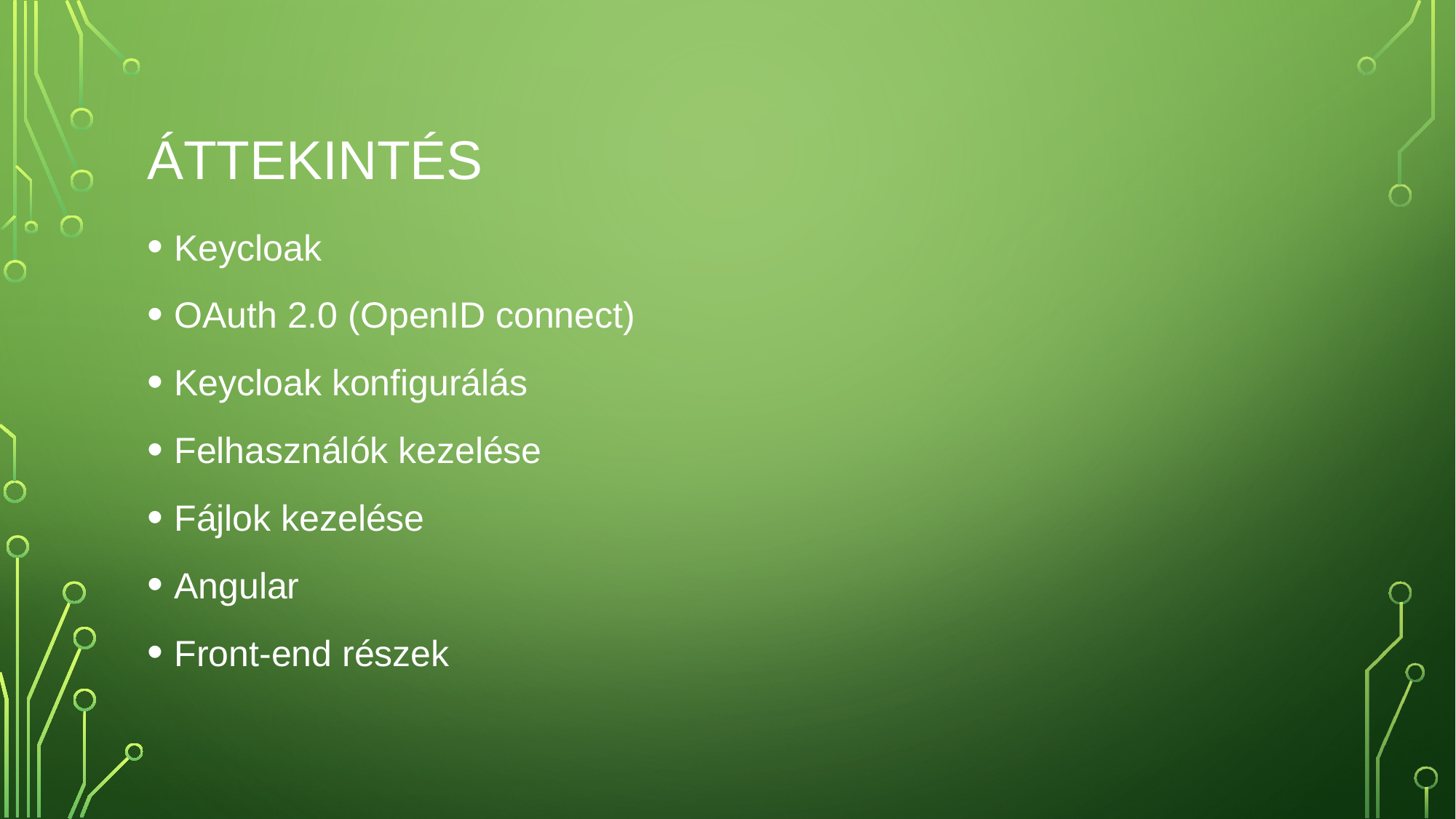

# Áttekintés
Keycloak
OAuth 2.0 (OpenID connect)
Keycloak konfigurálás
Felhasználók kezelése
Fájlok kezelése
Angular
Front-end részek